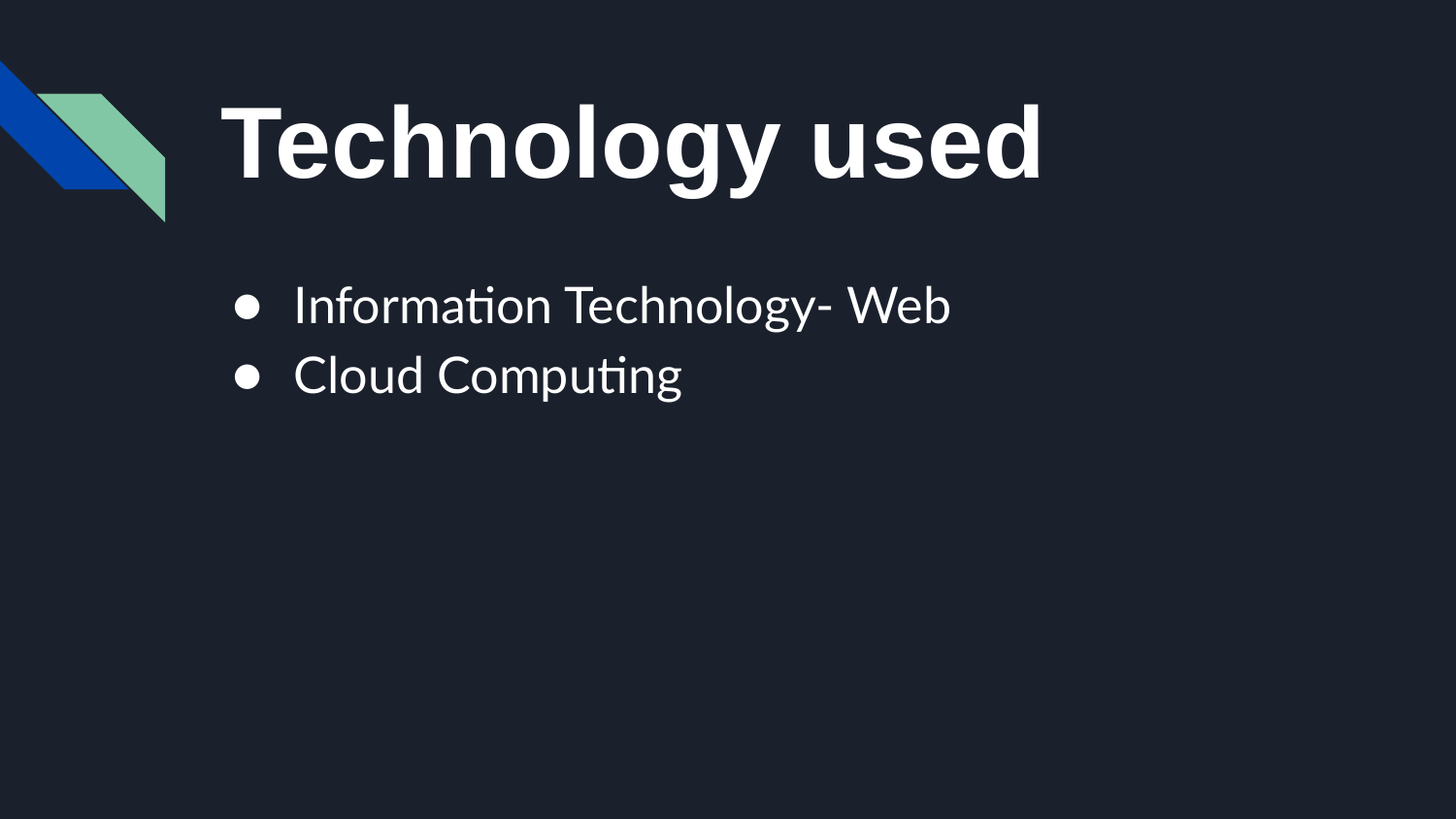

# Technology used
Information Technology- Web
Cloud Computing